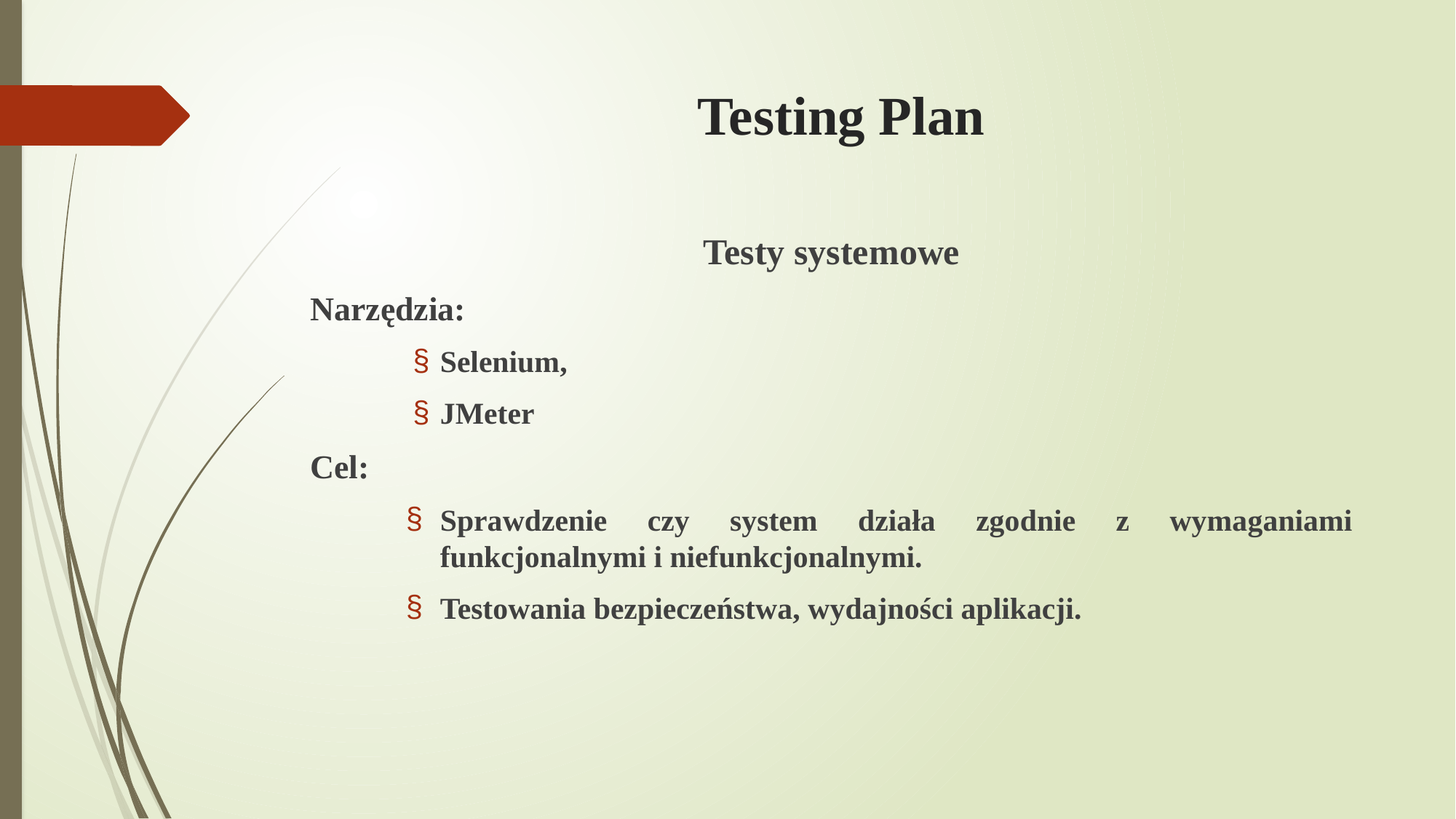

# Testing Plan

Testy systemowe
Narzędzia:
Selenium,
JMeter
Cel:
Sprawdzenie czy system działa zgodnie z wymaganiami funkcjonalnymi i niefunkcjonalnymi.
Testowania bezpieczeństwa, wydajności aplikacji.